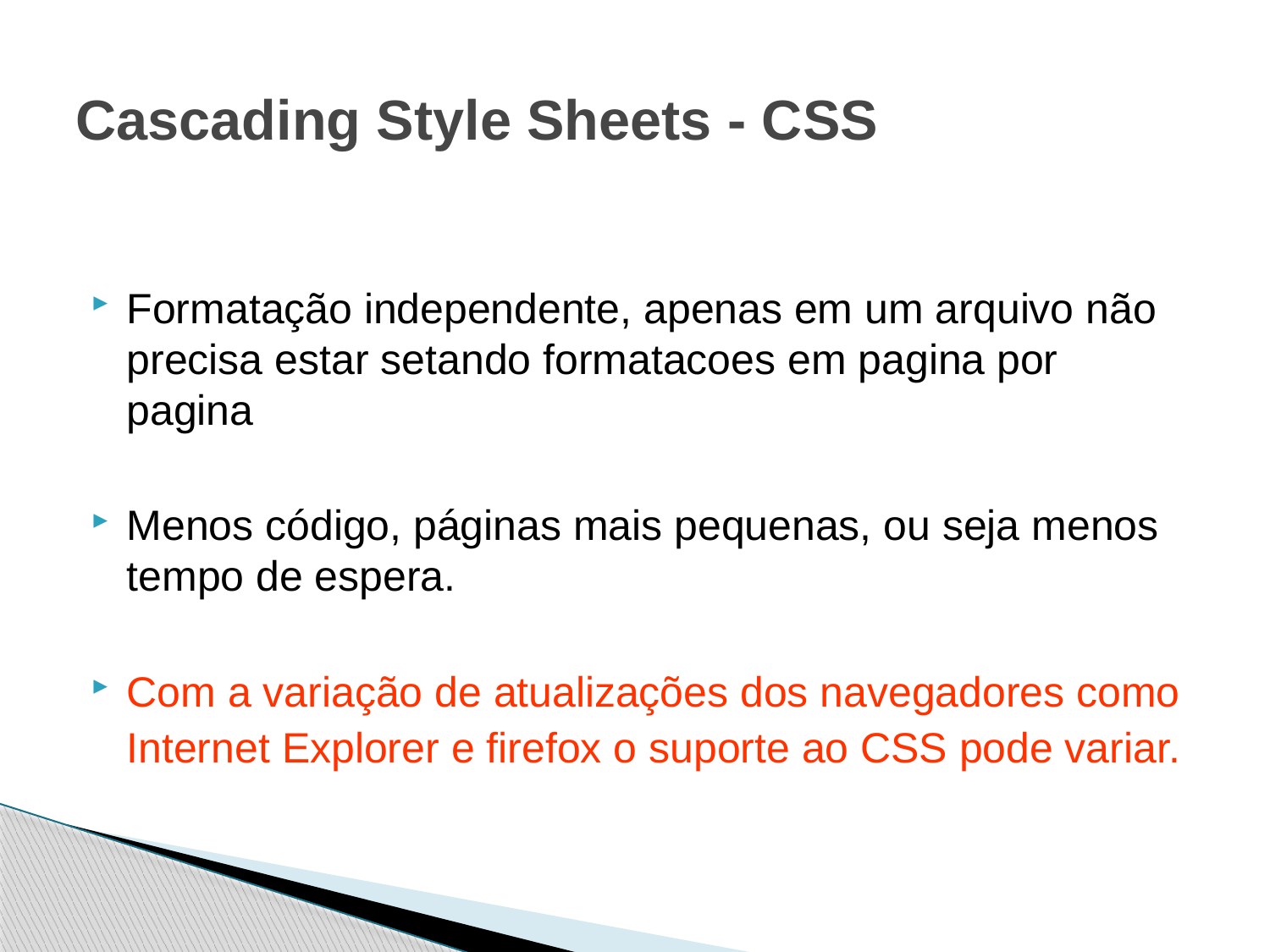

# Cascading Style Sheets - CSS
Formatação independente, apenas em um arquivo não precisa estar setando formatacoes em pagina por pagina

Menos código, páginas mais pequenas, ou seja menos tempo de espera.

Com a variação de atualizações dos navegadores como Internet Explorer e firefox o suporte ao CSS pode variar.